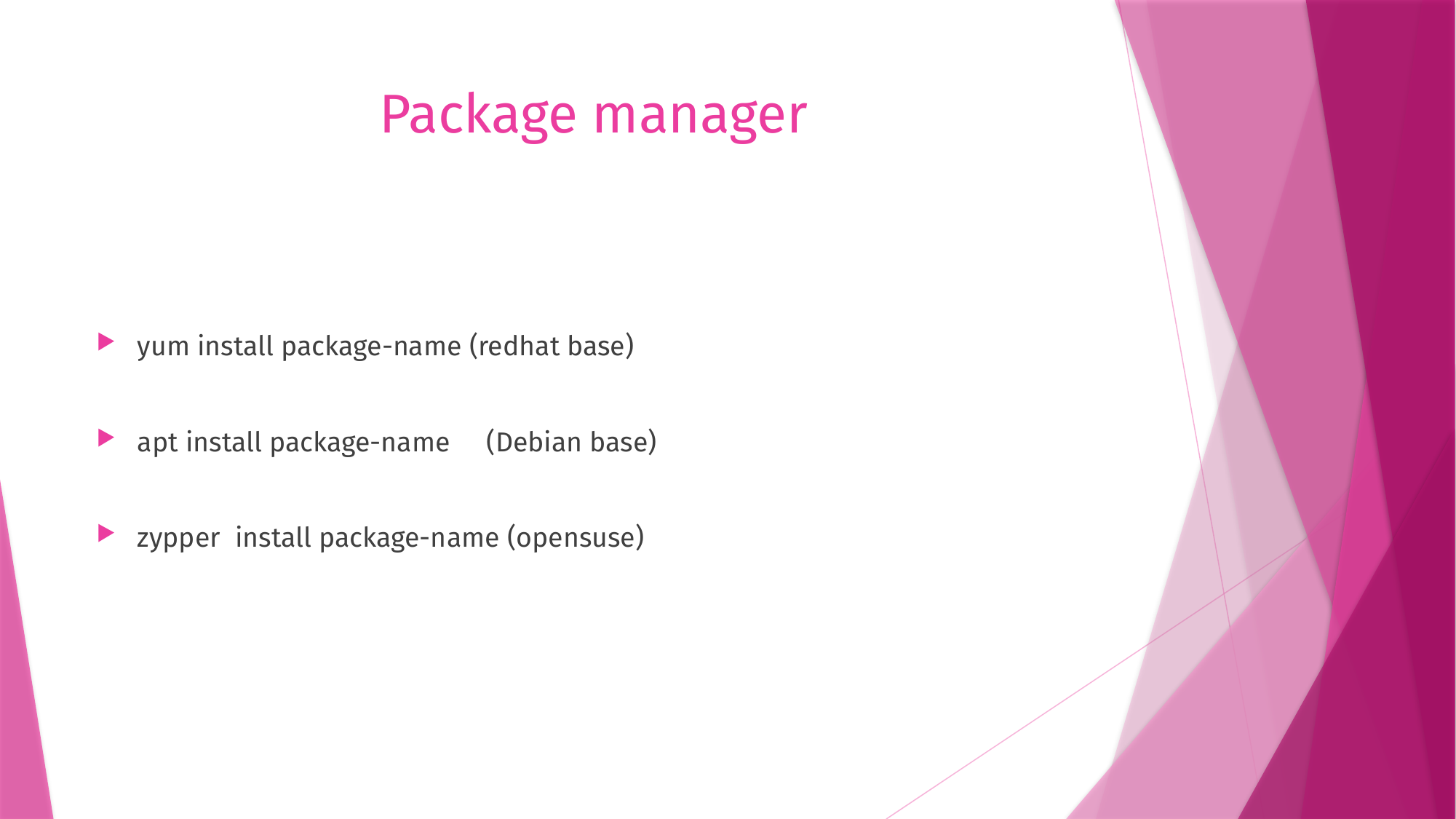

# Package manager

yum install package-name (redhat base)

apt install package-name     (Debian base)

zypper  install package-name (opensuse)